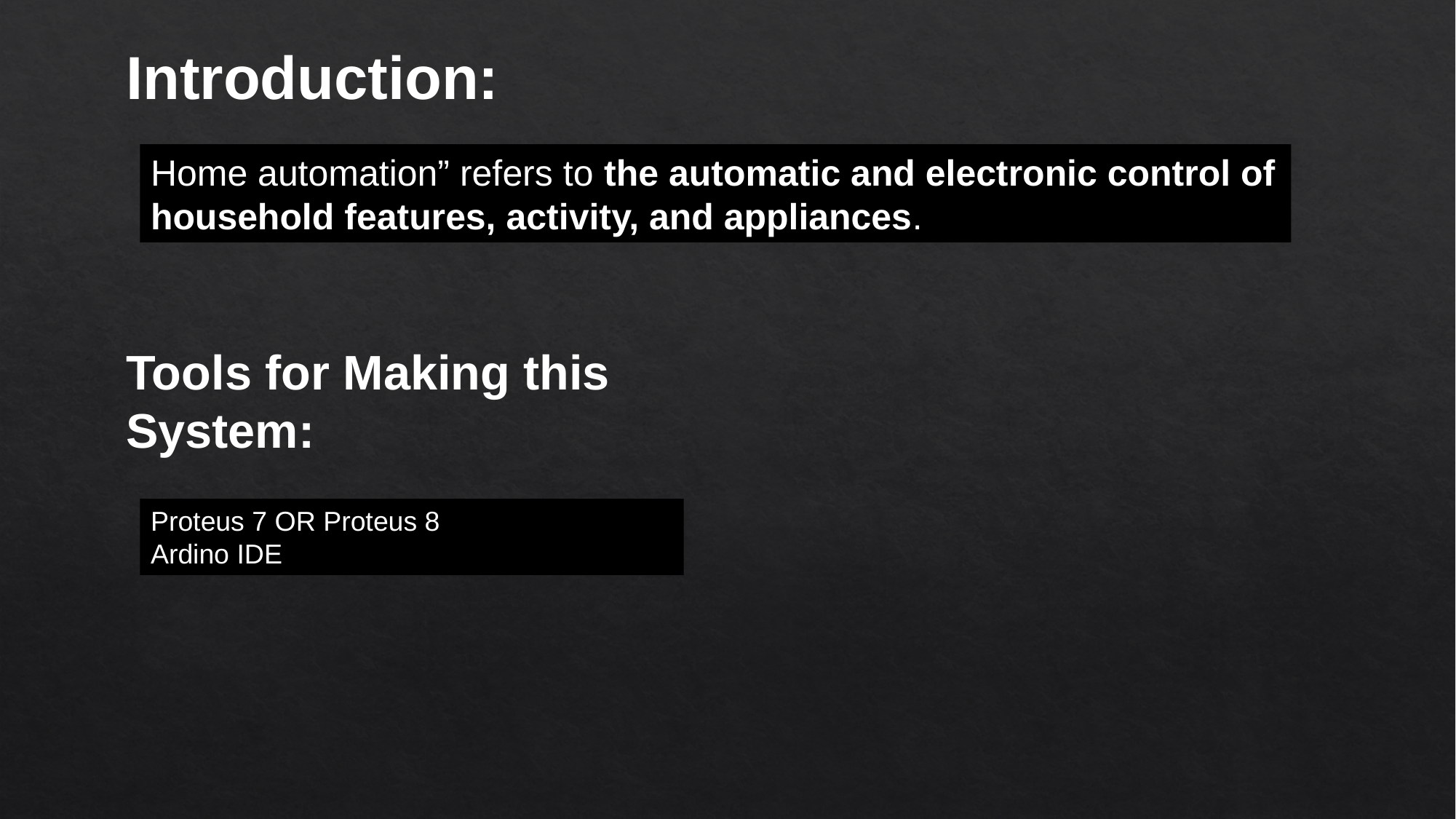

Introduction:
Home automation” refers to the automatic and electronic control of household features, activity, and appliances.
Tools for Making this System:
Proteus 7 OR Proteus 8
Ardino IDE